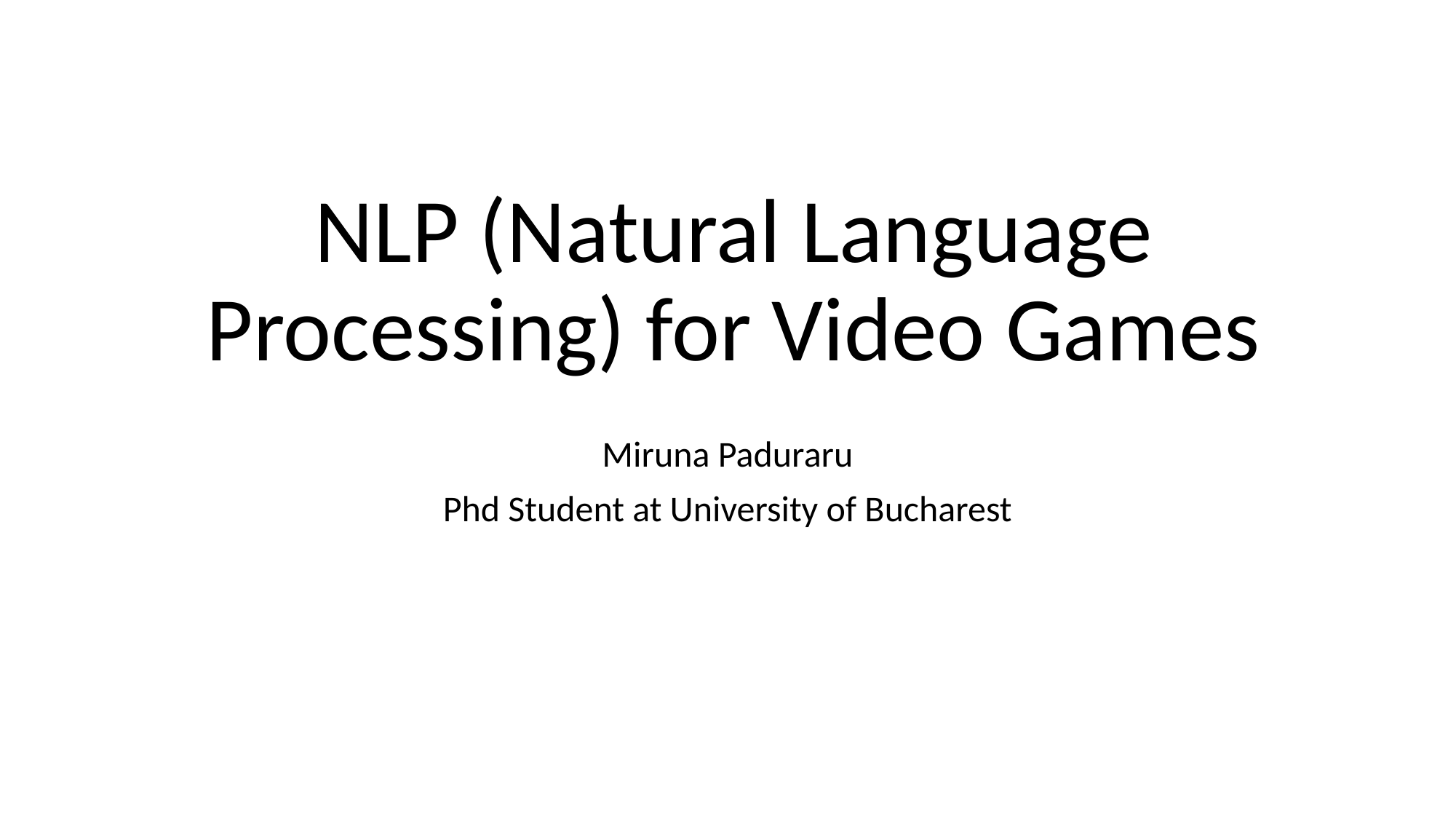

# NLP (Natural Language Processing) for Video Games
Miruna Paduraru
Phd Student at University of Bucharest